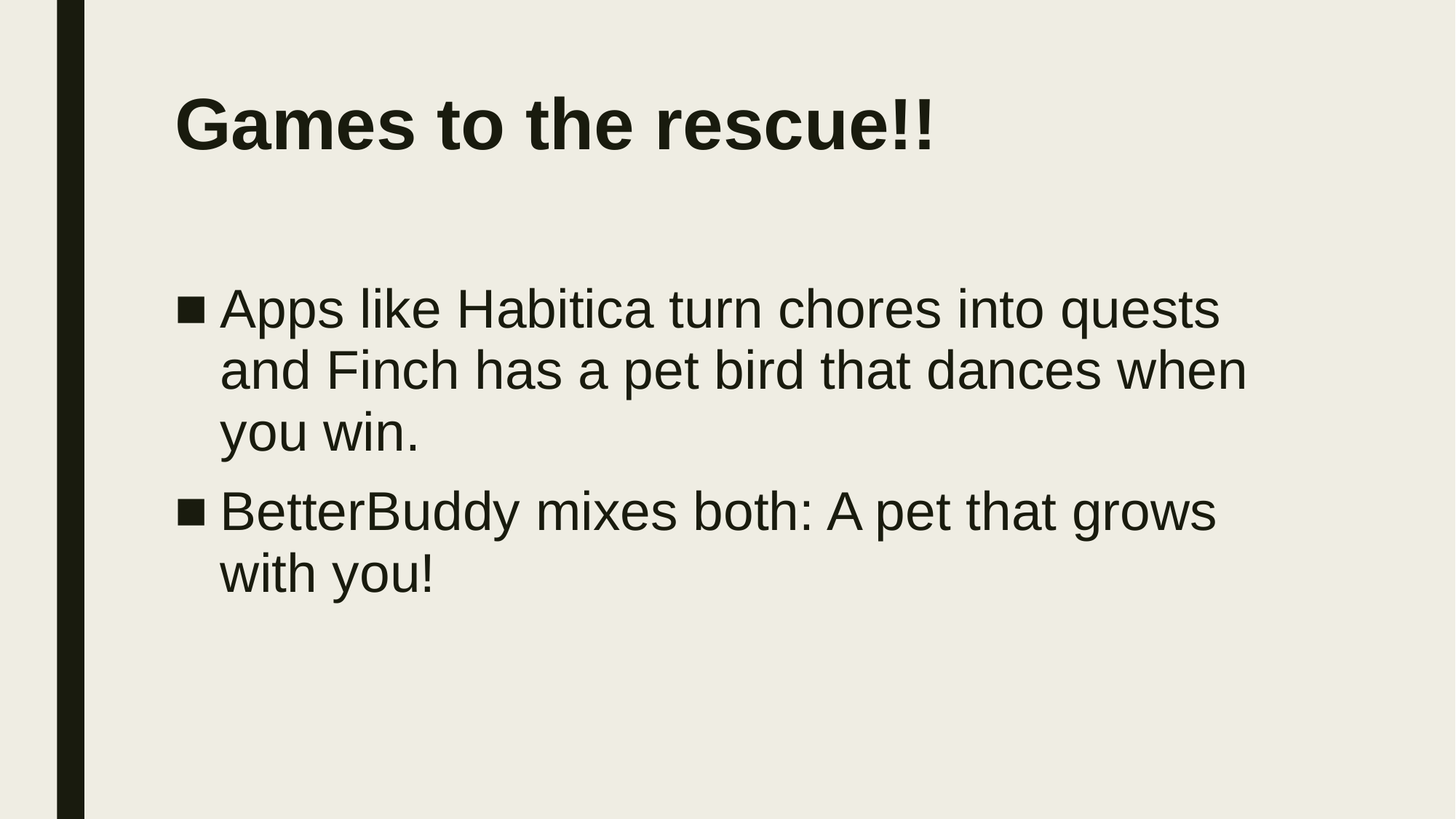

# Games to the rescue!!
Apps like Habitica turn chores into quests and Finch has a pet bird that dances when you win.
BetterBuddy mixes both: A pet that grows with you!